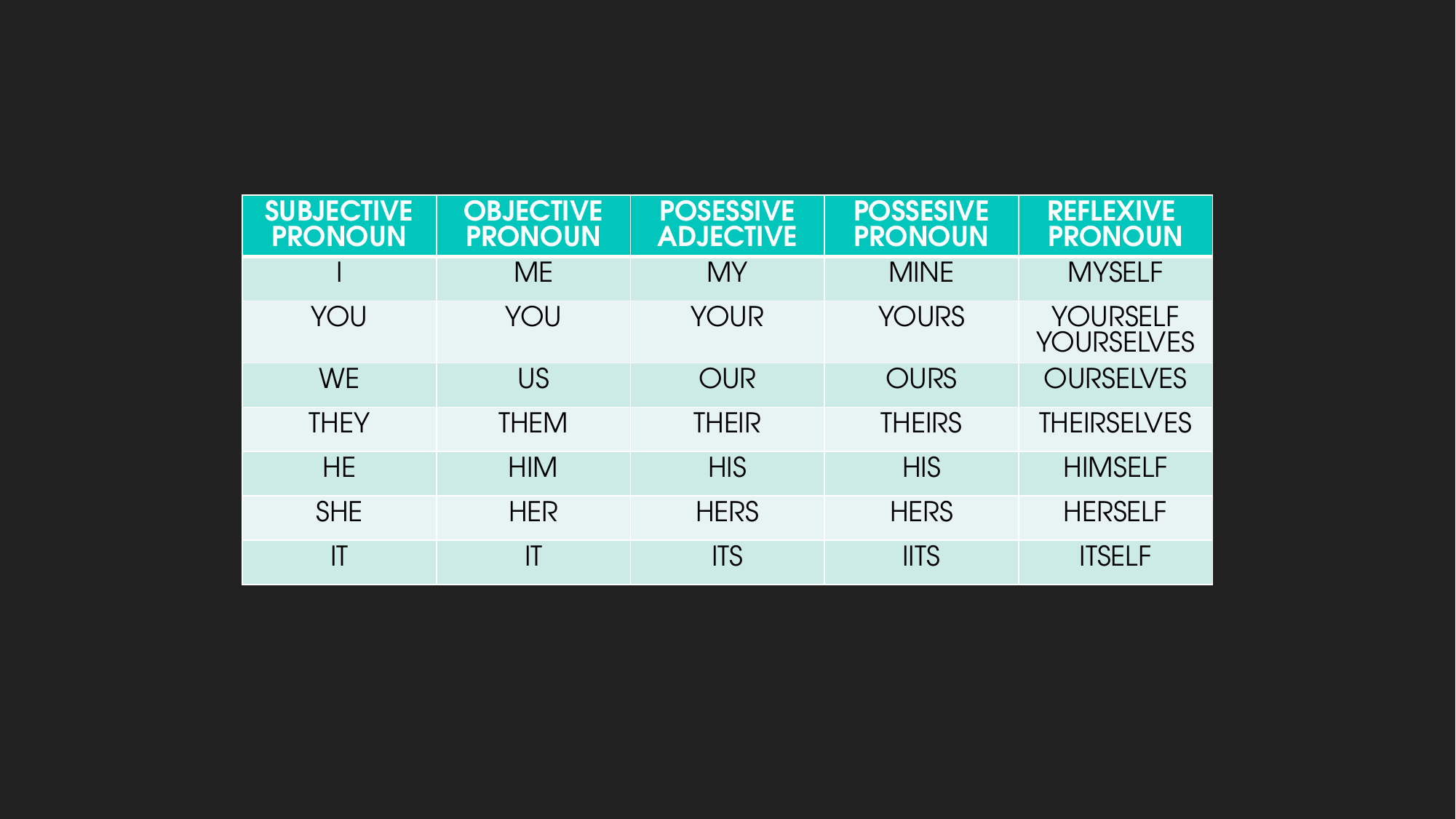

| SUBJECTIVE PRONOUN | OBJECTIVE PRONOUN | POSESSIVE ADJECTIVE | POSSESIVE PRONOUN | REFLEXIVE PRONOUN |
| --- | --- | --- | --- | --- |
| I | ME | MY | MINE | MYSELF |
| YOU | YOU | YOUR | YOURS | YOURSELF YOURSELVES |
| WE | US | OUR | OURS | OURSELVES |
| THEY | THEM | THEIR | THEIRS | THEIRSELVES |
| HE | HIM | HIS | HIS | HIMSELF |
| SHE | HER | HERS | HERS | HERSELF |
| IT | IT | ITS | IITS | ITSELF |